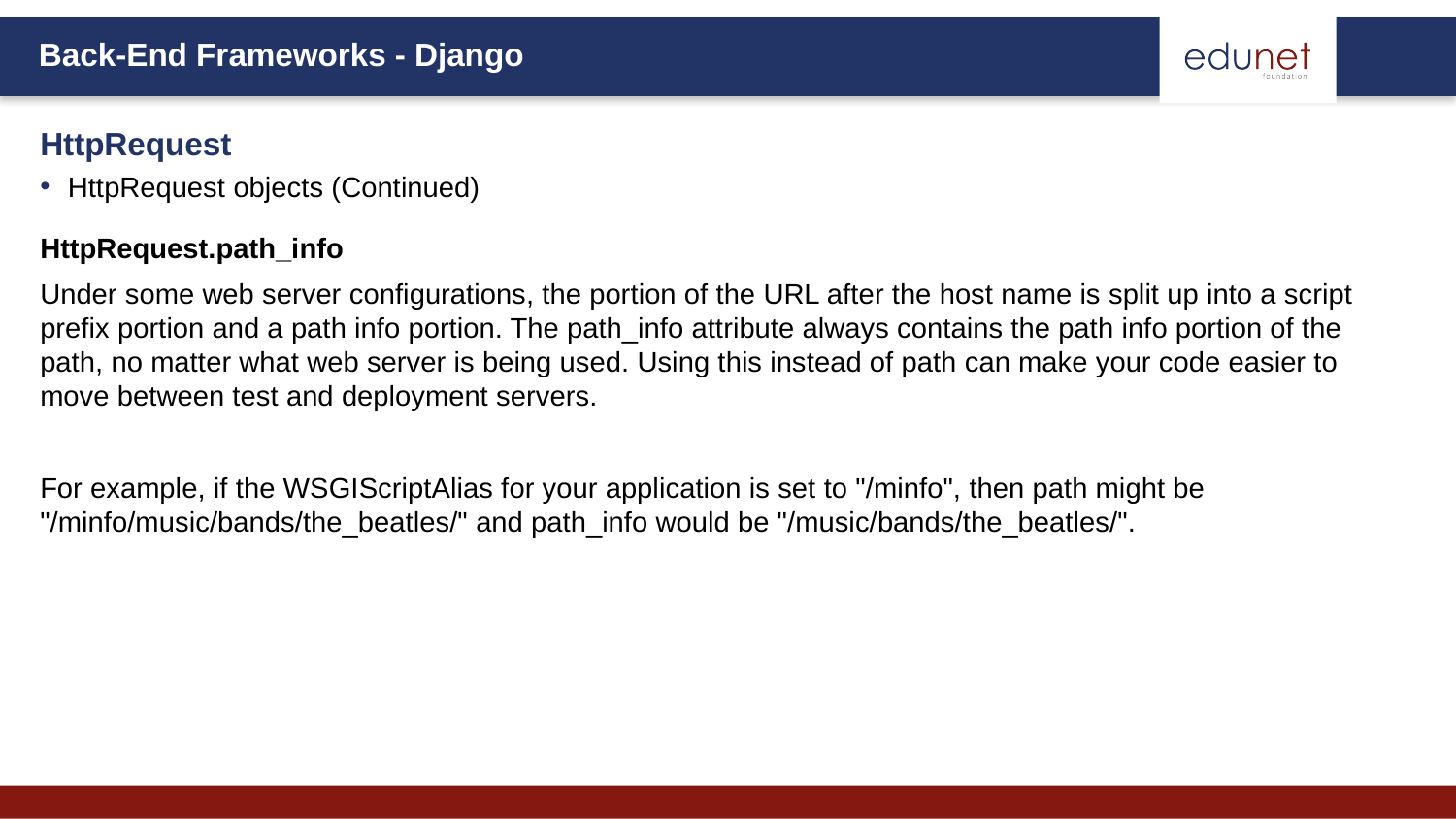

HttpRequest
HttpRequest objects (Continued)
HttpRequest.path_info
Under some web server configurations, the portion of the URL after the host name is split up into a script prefix portion and a path info portion. The path_info attribute always contains the path info portion of the path, no matter what web server is being used. Using this instead of path can make your code easier to move between test and deployment servers.

For example, if the WSGIScriptAlias for your application is set to "/minfo", then path might be "/minfo/music/bands/the_beatles/" and path_info would be "/music/bands/the_beatles/".